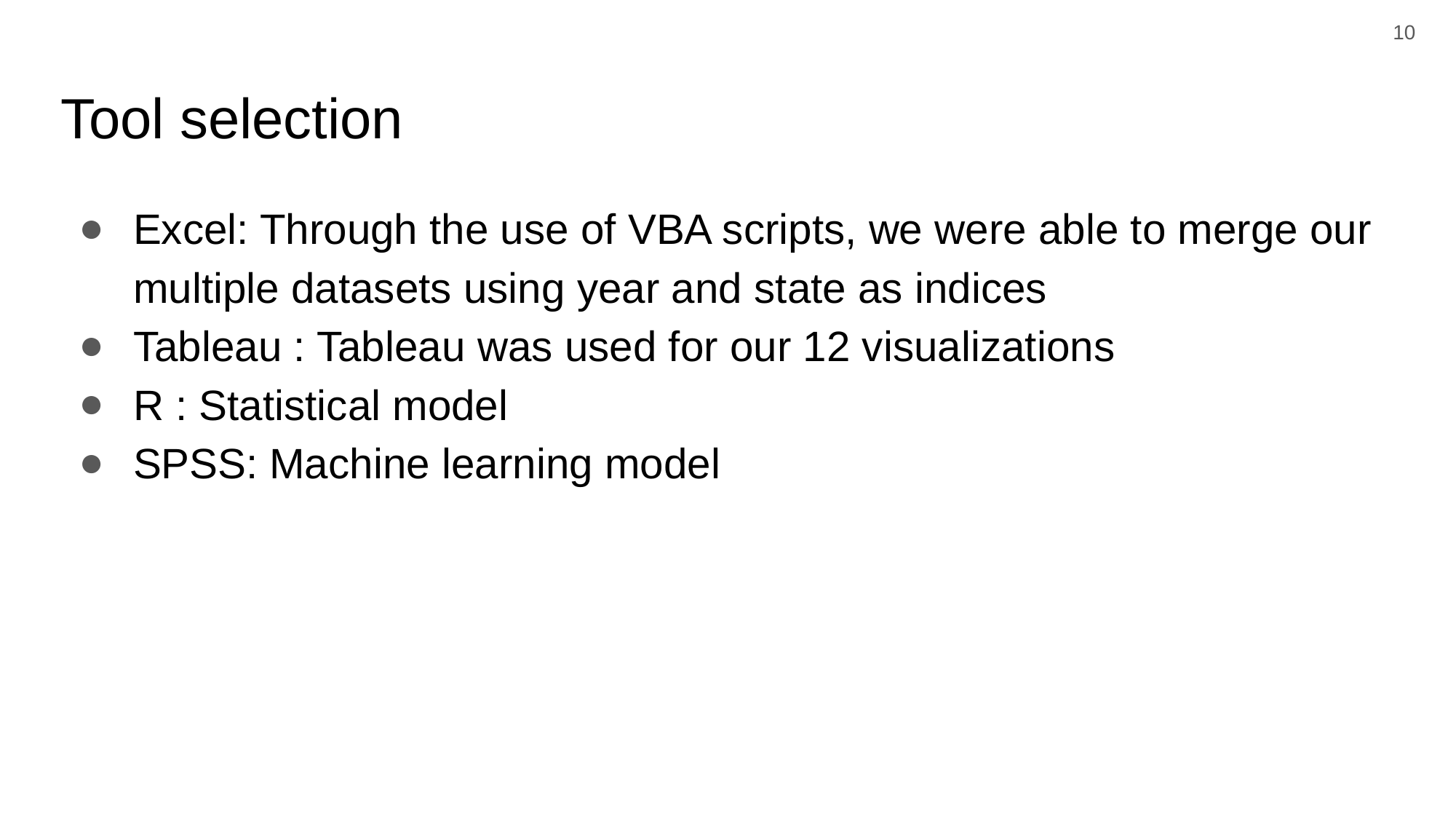

10
# Tool selection
Excel: Through the use of VBA scripts, we were able to merge our multiple datasets using year and state as indices
Tableau : Tableau was used for our 12 visualizations
R : Statistical model
SPSS: Machine learning model